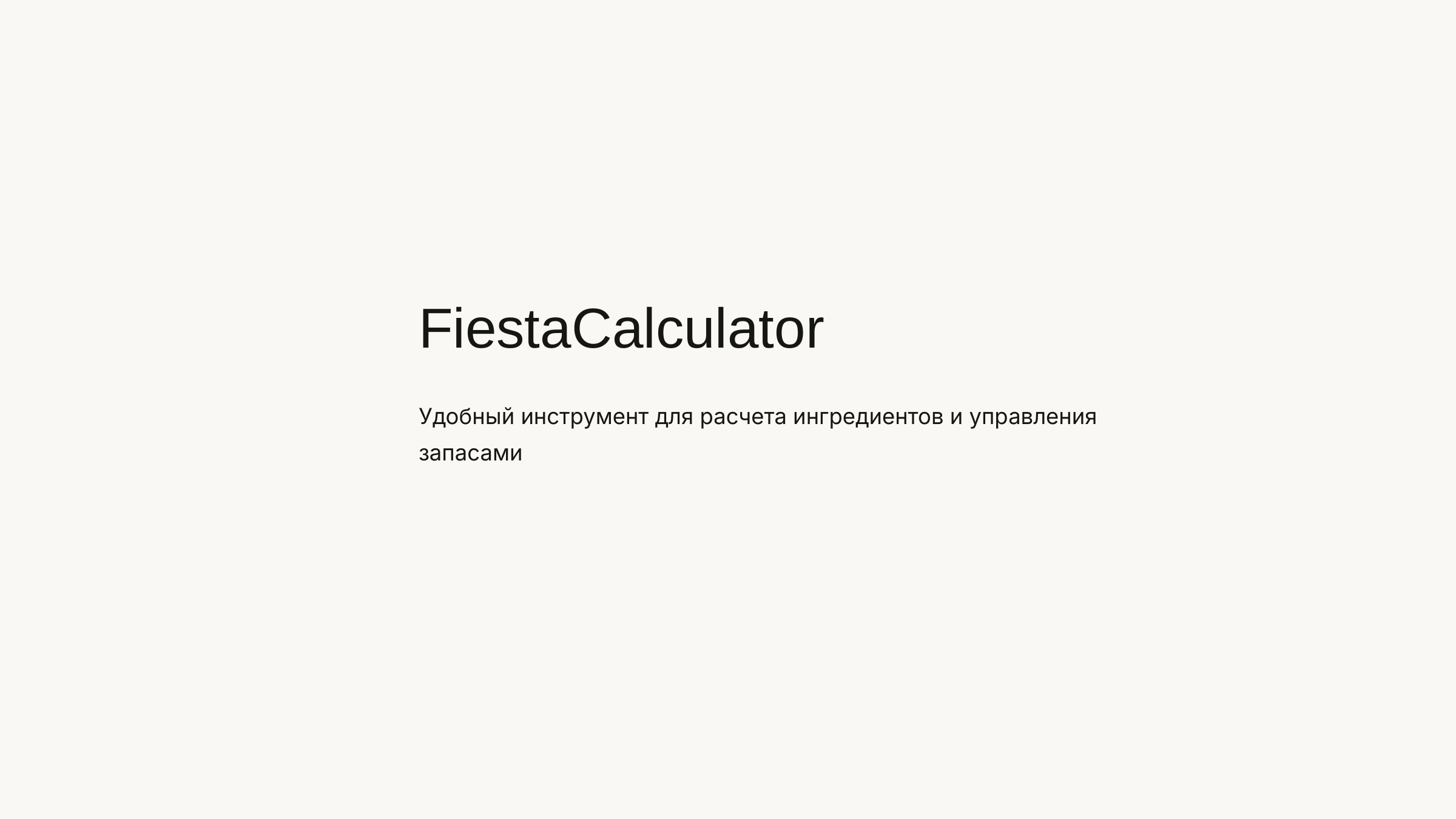

FiestaCalculator
Удобный инструмент для расчета ингредиентов и управления запасами